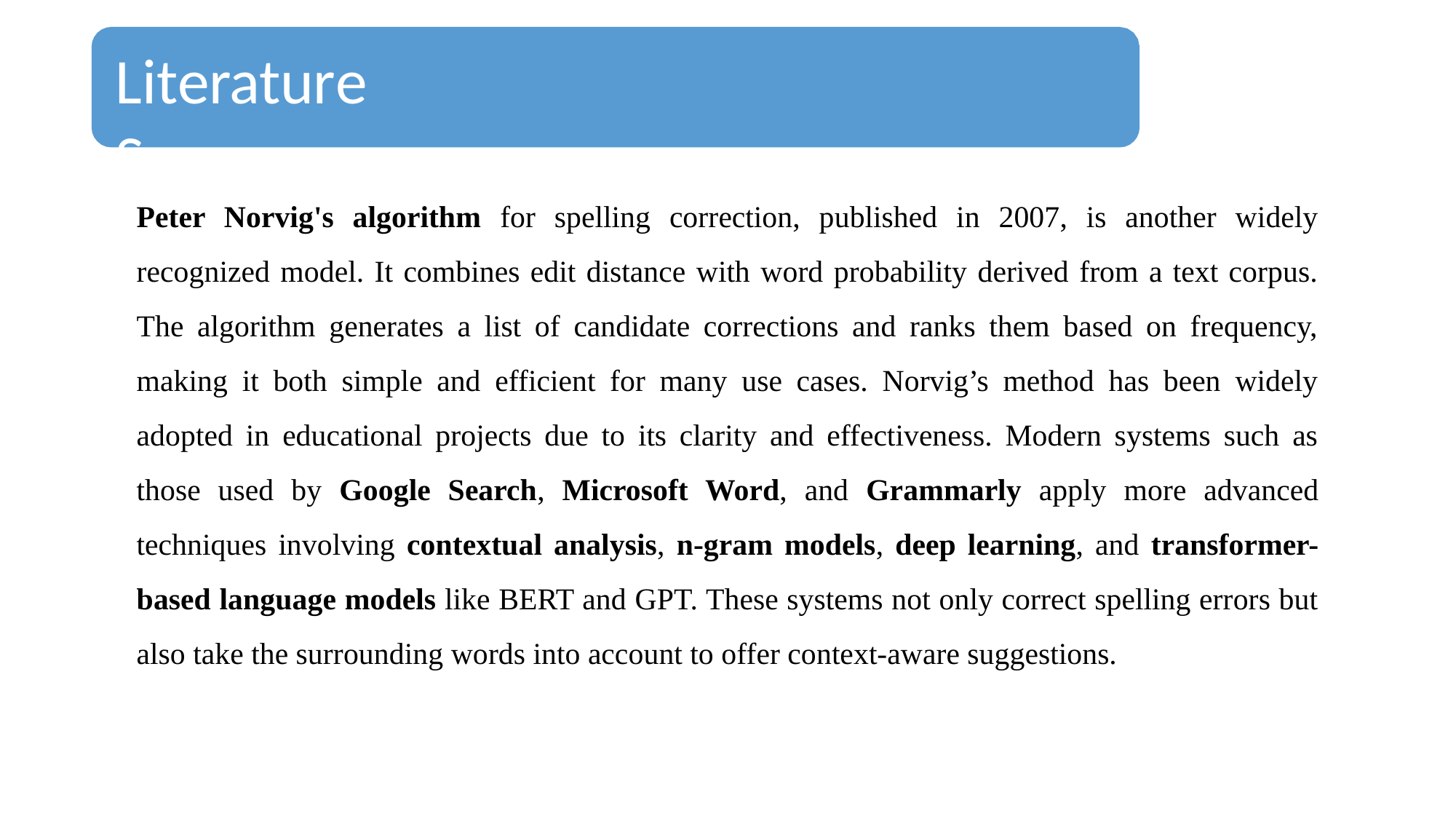

# Literature Survey
Peter Norvig's algorithm for spelling correction, published in 2007, is another widely recognized model. It combines edit distance with word probability derived from a text corpus. The algorithm generates a list of candidate corrections and ranks them based on frequency, making it both simple and efficient for many use cases. Norvig’s method has been widely adopted in educational projects due to its clarity and effectiveness. Modern systems such as those used by Google Search, Microsoft Word, and Grammarly apply more advanced techniques involving contextual analysis, n-gram models, deep learning, and transformer-based language models like BERT and GPT. These systems not only correct spelling errors but also take the surrounding words into account to offer context-aware suggestions.